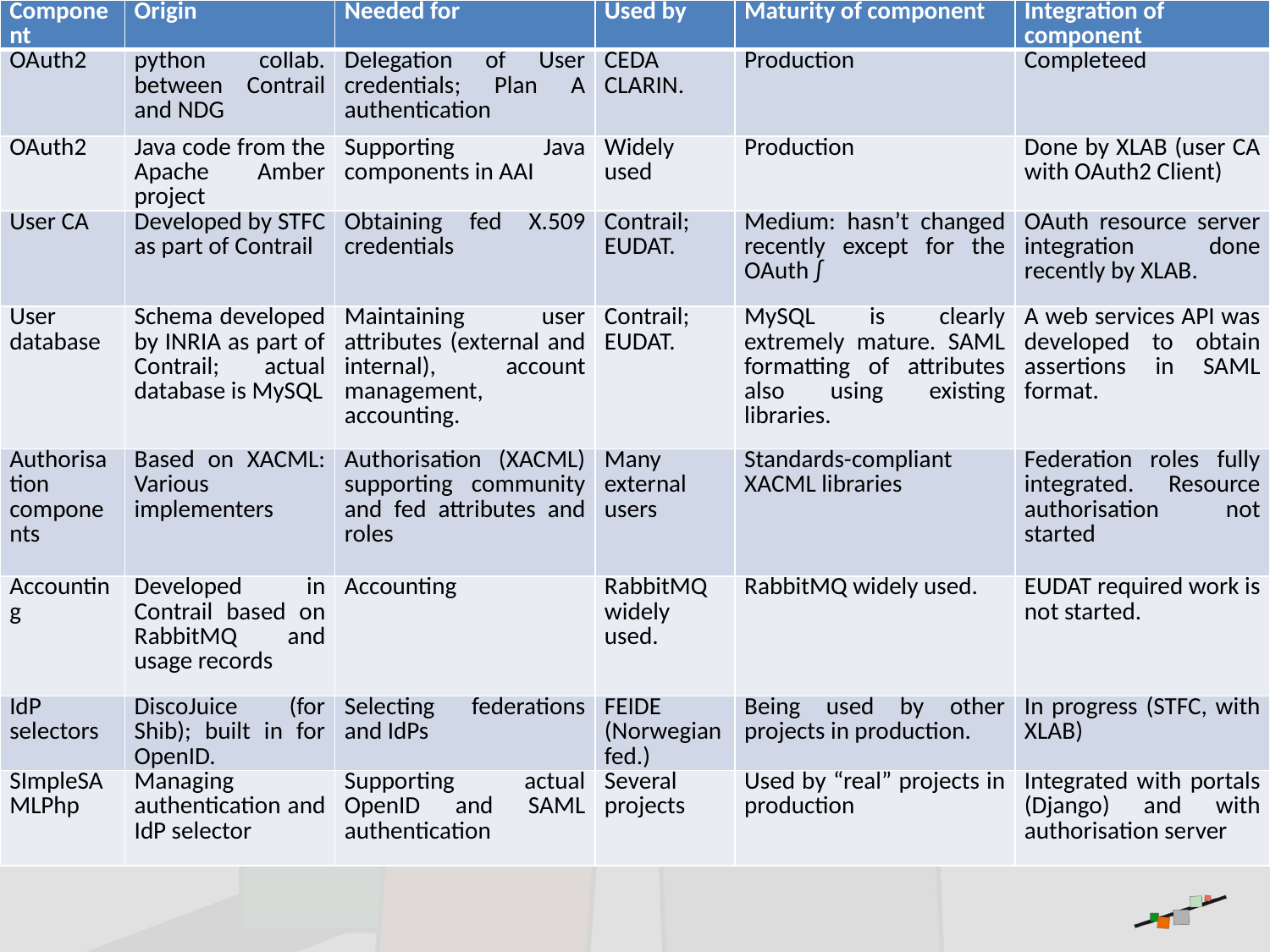

| Component | Origin | Needed for | Used by | Maturity of component | Integration of component |
| --- | --- | --- | --- | --- | --- |
| OAuth2 | python collab. between Contrail and NDG | Delegation of User credentials; Plan A authentication | CEDA CLARIN. | Production | Completeed |
| OAuth2 | Java code from the Apache Amber project | Supporting Java components in AAI | Widely used | Production | Done by XLAB (user CA with OAuth2 Client) |
| User CA | Developed by STFC as part of Contrail | Obtaining fed X.509 credentials | Contrail; EUDAT. | Medium: hasn’t changed recently except for the OAuth ∫ | OAuth resource server integration done recently by XLAB. |
| User database | Schema developed by INRIA as part of Contrail; actual database is MySQL | Maintaining user attributes (external and internal), account management, accounting. | Contrail; EUDAT. | MySQL is clearly extremely mature. SAML formatting of attributes also using existing libraries. | A web services API was developed to obtain assertions in SAML format. |
| Authorisation components | Based on XACML: Various implementers | Authorisation (XACML) supporting community and fed attributes and roles | Many external users | Standards-compliant XACML libraries | Federation roles fully integrated. Resource authorisation not started |
| Accounting | Developed in Contrail based on RabbitMQ and usage records | Accounting | RabbitMQ widely used. | RabbitMQ widely used. | EUDAT required work is not started. |
| IdP selectors | DiscoJuice (for Shib); built in for OpenID. | Selecting federations and IdPs | FEIDE (Norwegian fed.) | Being used by other projects in production. | In progress (STFC, with XLAB) |
| SImpleSAMLPhp | Managing authentication and IdP selector | Supporting actual OpenID and SAML authentication | Several projects | Used by “real” projects in production | Integrated with portals (Django) and with authorisation server |